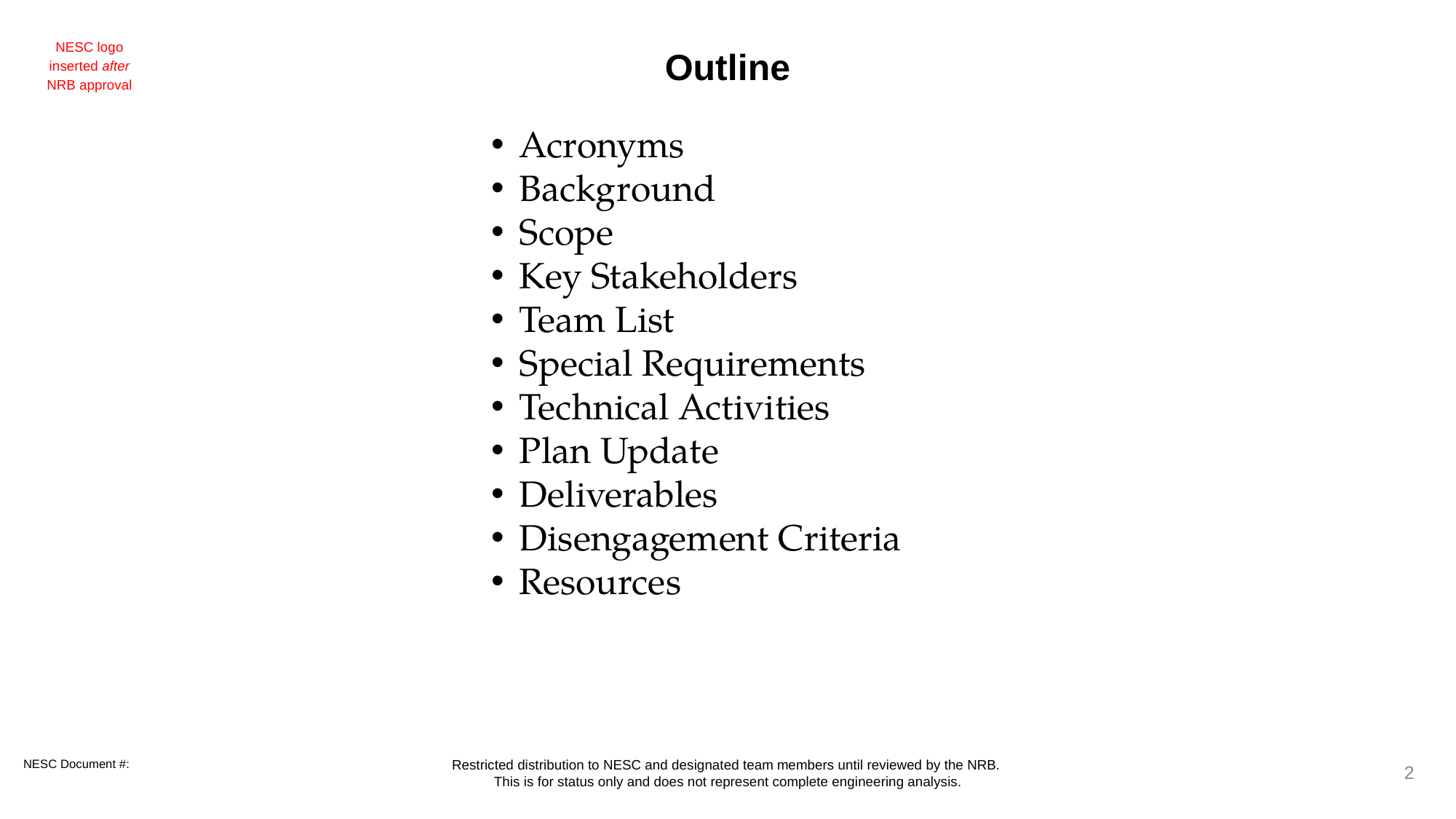

Outline
Acronyms
Background
Scope
Key Stakeholders
Team List
Special Requirements
Technical Activities
Plan Update
Deliverables
Disengagement Criteria
Resources